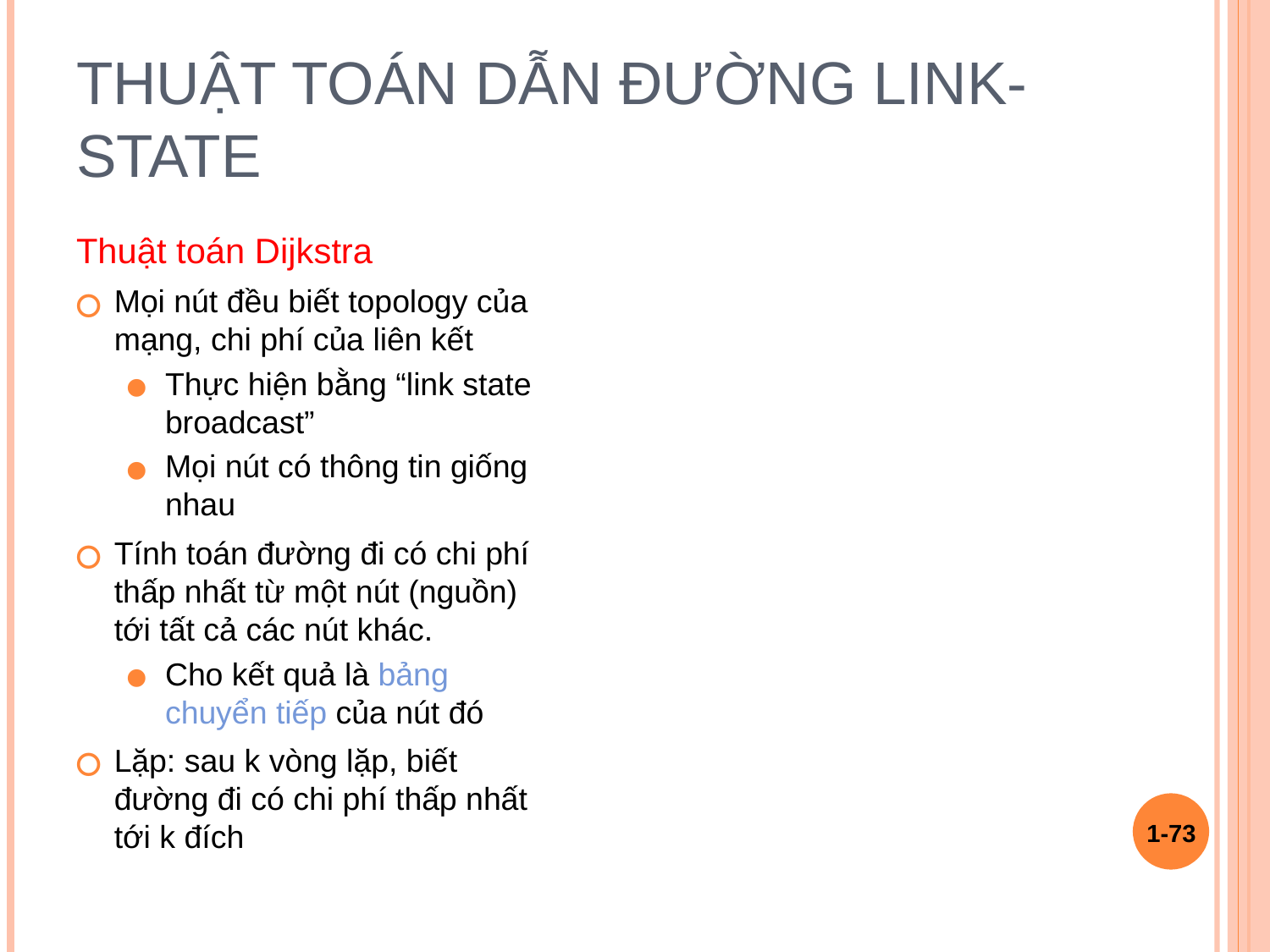

# Thuật toán dẫn đường Link-State
Thuật toán Dijkstra
Mọi nút đều biết topology của mạng, chi phí của liên kết
Thực hiện bằng “link state broadcast”
Mọi nút có thông tin giống nhau
Tính toán đường đi có chi phí thấp nhất từ một nút (nguồn) tới tất cả các nút khác.
Cho kết quả là bảng chuyển tiếp của nút đó
Lặp: sau k vòng lặp, biết đường đi có chi phí thấp nhất tới k đích

1-73